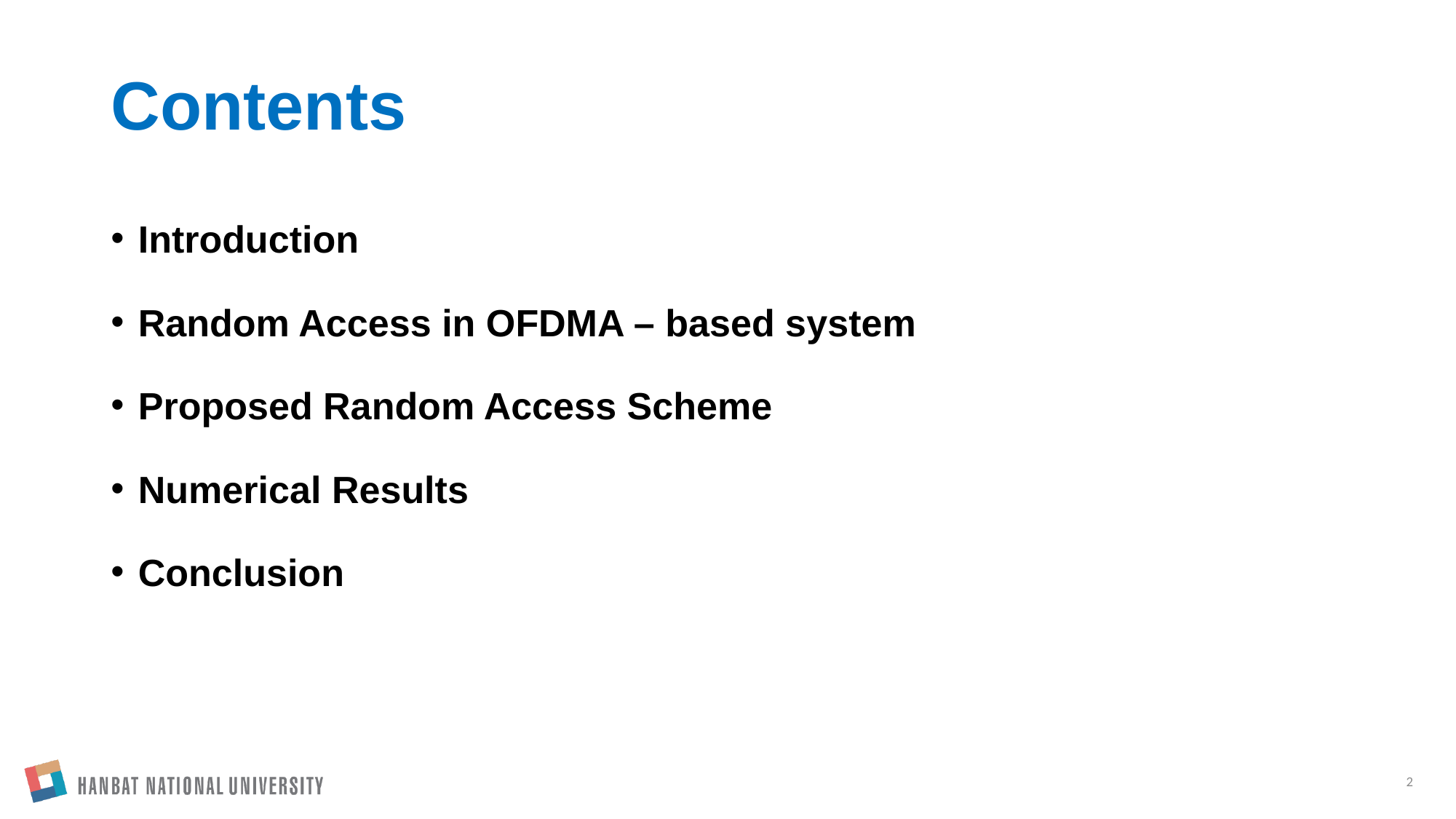

# Contents
Introduction
Random Access in OFDMA – based system
Proposed Random Access Scheme
Numerical Results
Conclusion